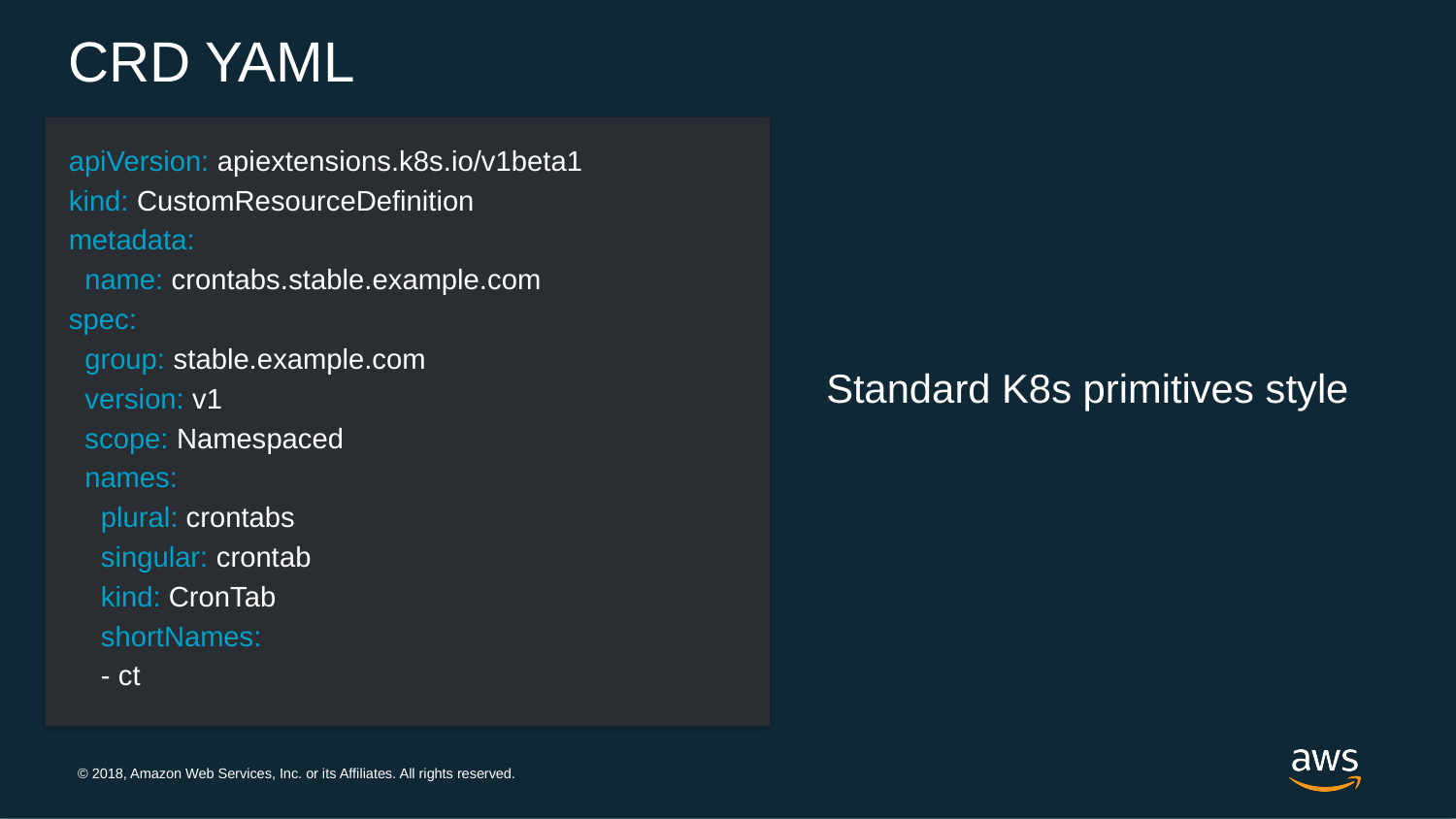

# CRD YAML

apiVersion: apiextensions.k8s.io/v1beta1
kind: CustomResourceDefinition
metadata:
  name: crontabs.stable.example.com
spec:
  group: stable.example.com
  version: v1
  scope: Namespaced
  names:
    plural: crontabs
    singular: crontab
    kind: CronTab
    shortNames:
    - ct
Standard K8s primitives style